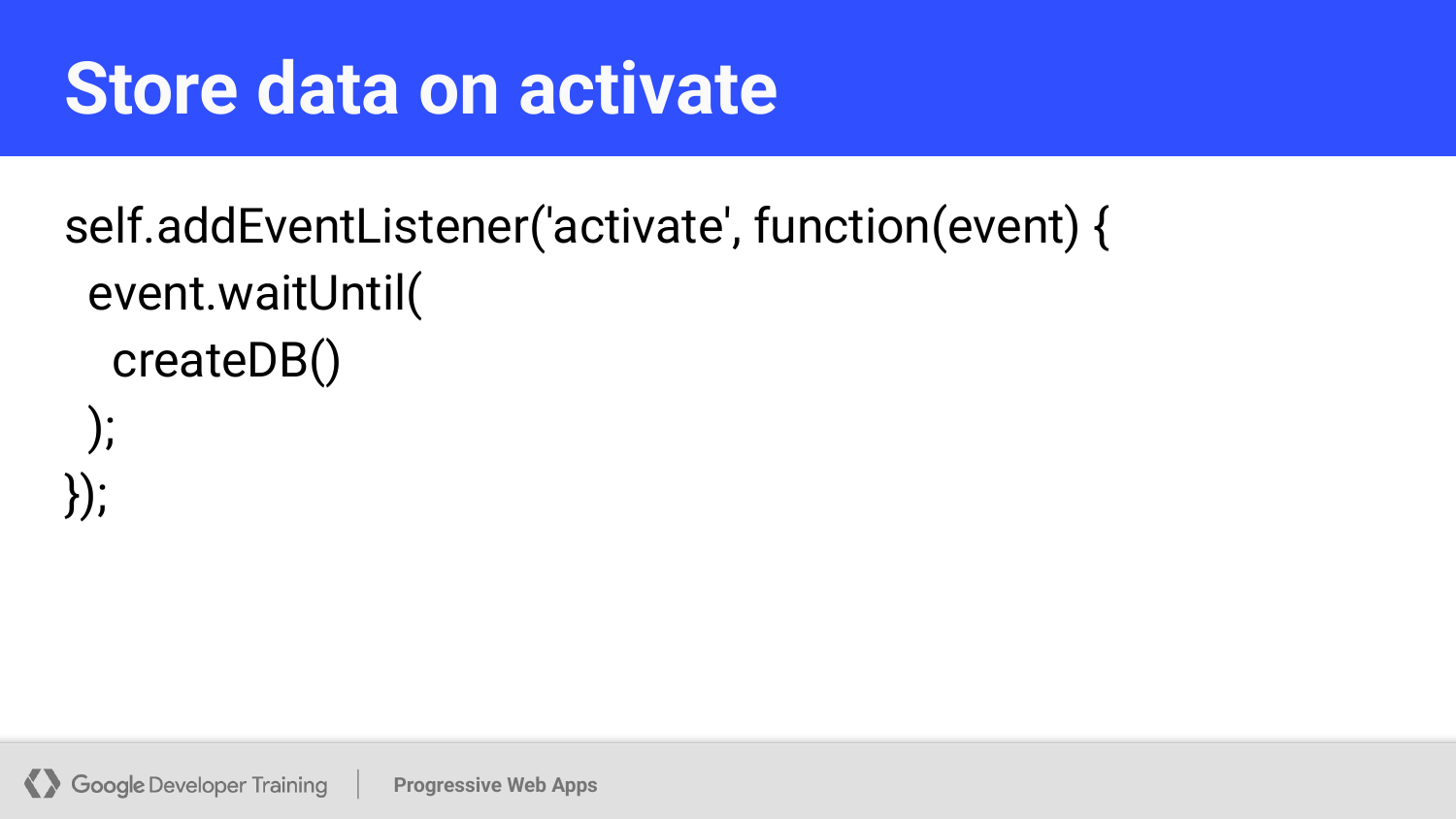

# Store data on activate
self.addEventListener('activate', function(event) {
  event.waitUntil(
    createDB()
  );
});